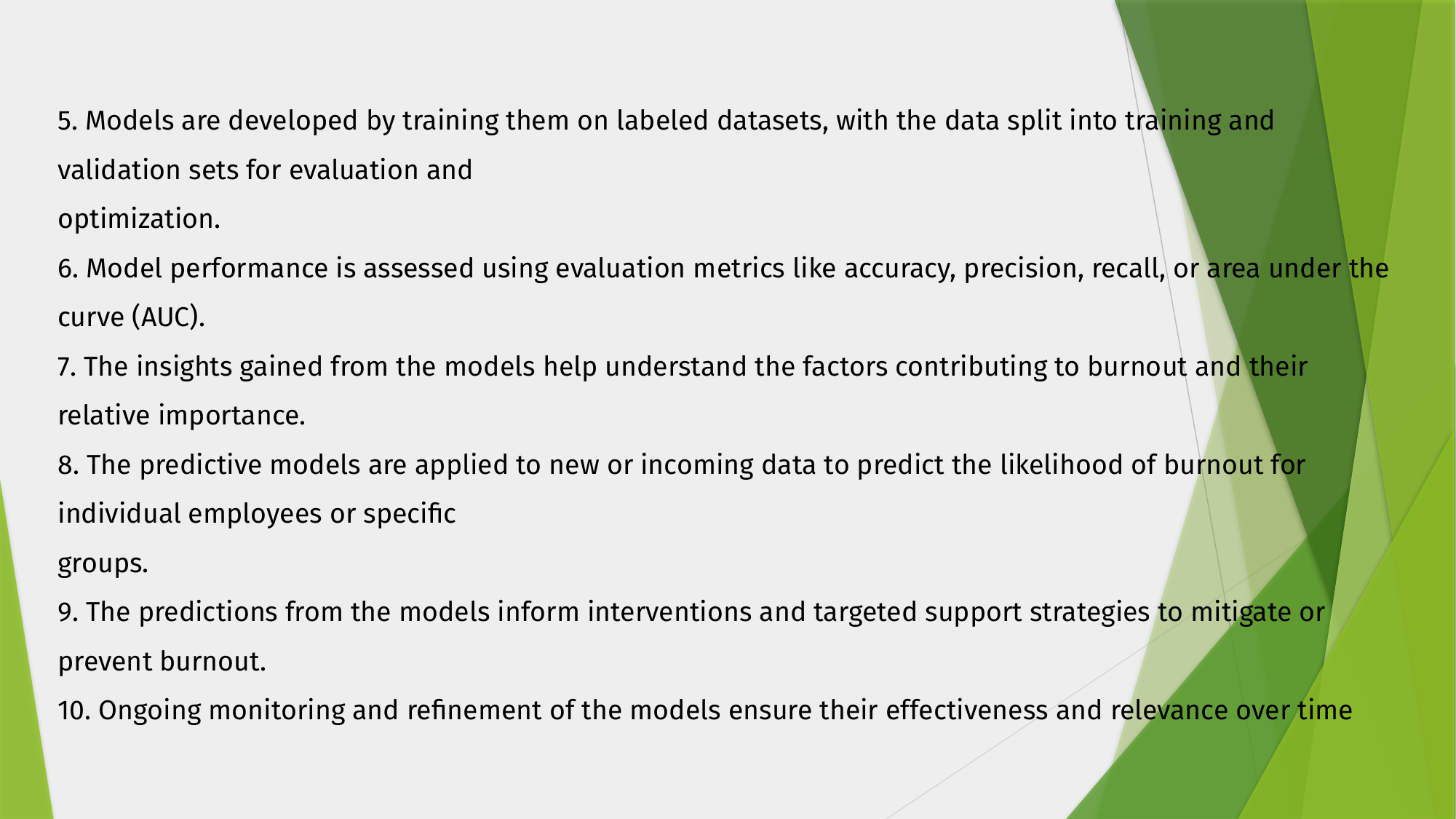

5. Models are developed by training them on labeled datasets, with the data split into training and validation sets for evaluation and
optimization.
6. Model performance is assessed using evaluation metrics like accuracy, precision, recall, or area under the curve (AUC).
7. The insights gained from the models help understand the factors contributing to burnout and their relative importance.
8. The predictive models are applied to new or incoming data to predict the likelihood of burnout for individual employees or specific
groups.
9. The predictions from the models inform interventions and targeted support strategies to mitigate or prevent burnout.
10. Ongoing monitoring and refinement of the models ensure their effectiveness and relevance over time